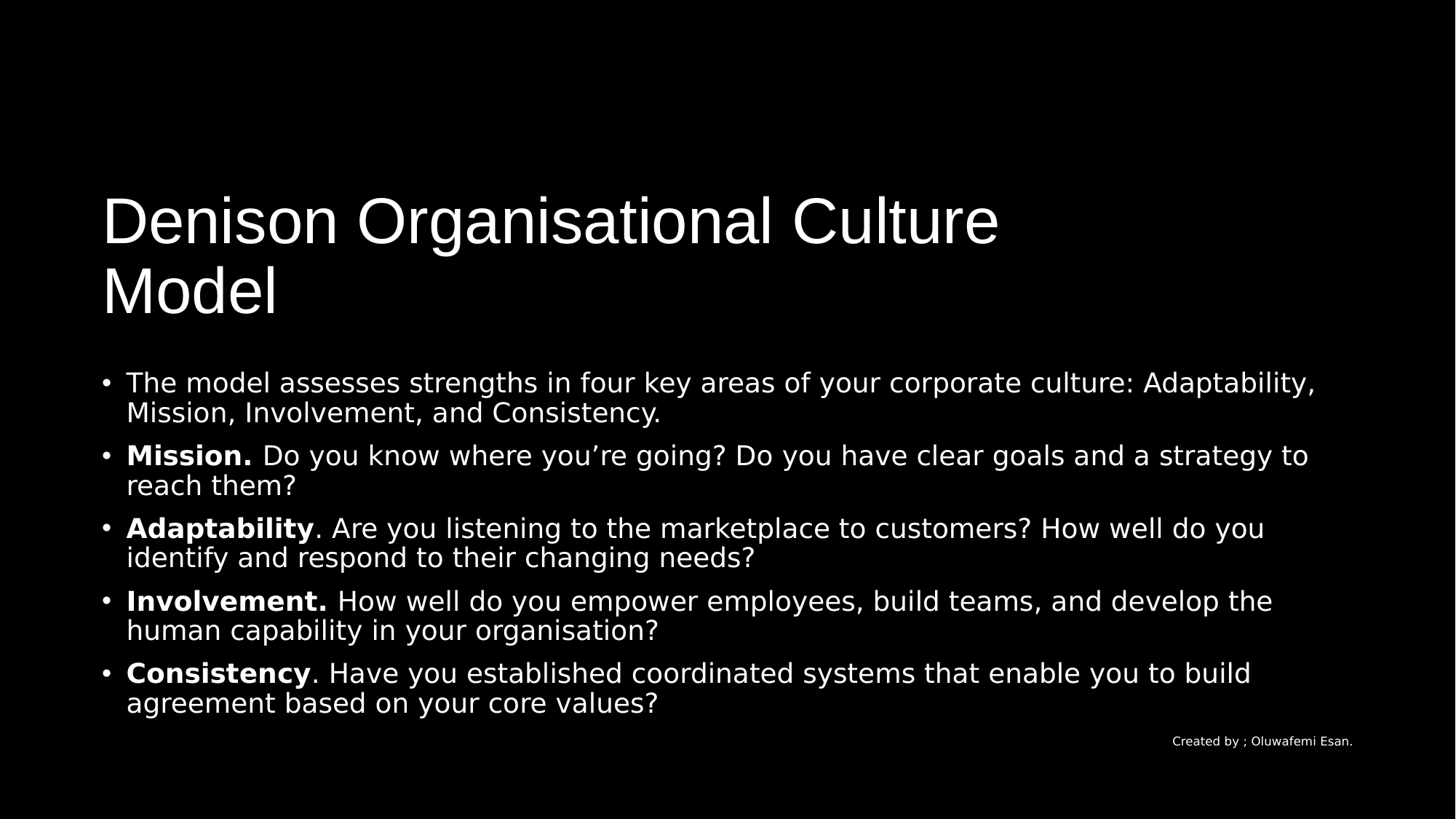

# Denison Organisational Culture Model
The model assesses strengths in four key areas of your corporate culture: Adaptability, Mission, Involvement, and Consistency.
Mission. Do you know where you’re going? Do you have clear goals and a strategy to reach them?
Adaptability. Are you listening to the marketplace to customers? How well do you identify and respond to their changing needs?
Involvement. How well do you empower employees, build teams, and develop the human capability in your organisation?
Consistency. Have you established coordinated systems that enable you to build agreement based on your core values?
Created by ; Oluwafemi Esan.